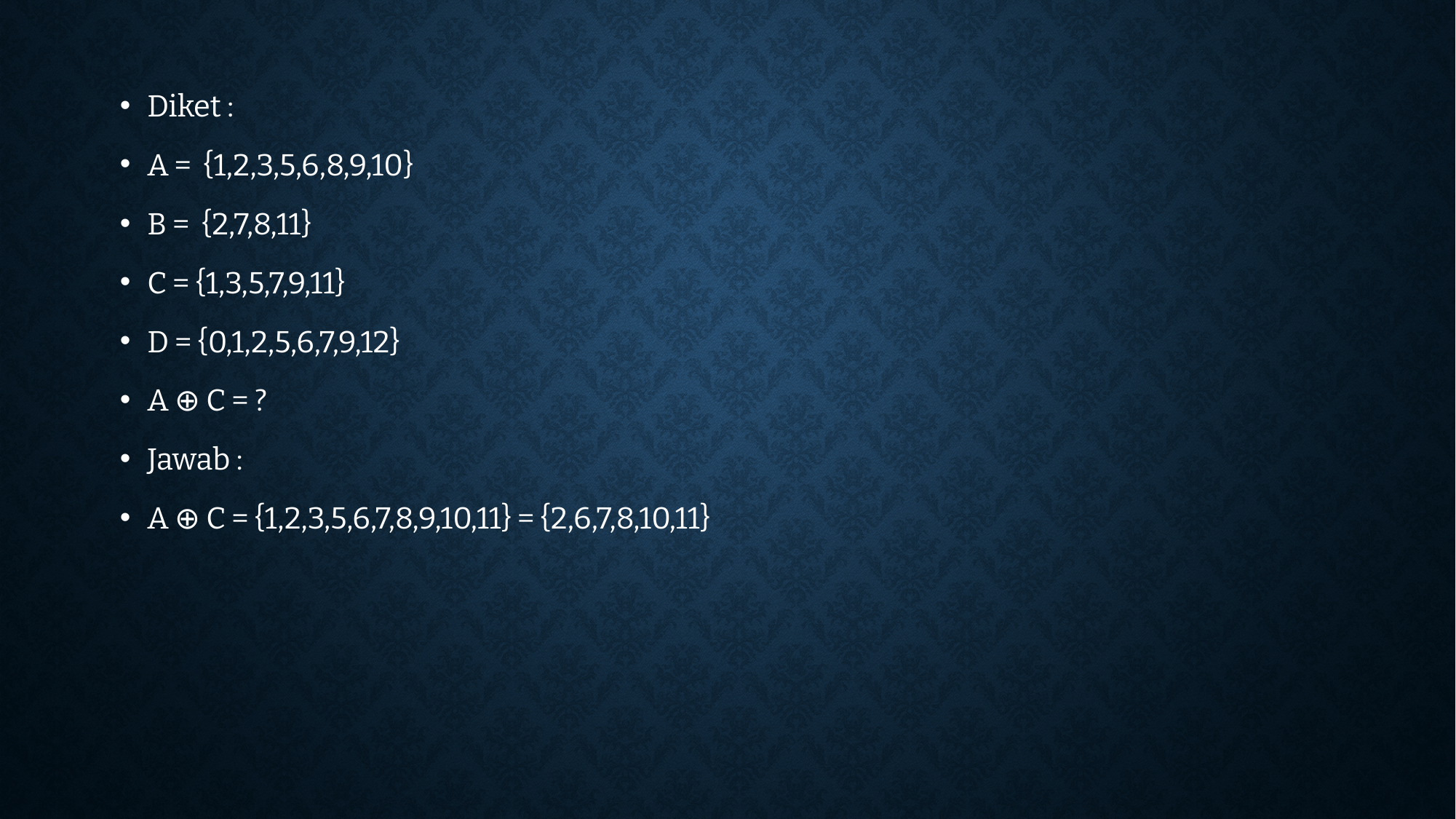

Diket :
A =  {1,2,3,5,6,8,9,10}
B =  {2,7,8,11}
C = {1,3,5,7,9,11}
D = {0,1,2,5,6,7,9,12}
A ⊕ C = ?
Jawab :
A ⊕ C = {1,2,3,5,6,7,8,9,10,11} = {2,6,7,8,10,11}